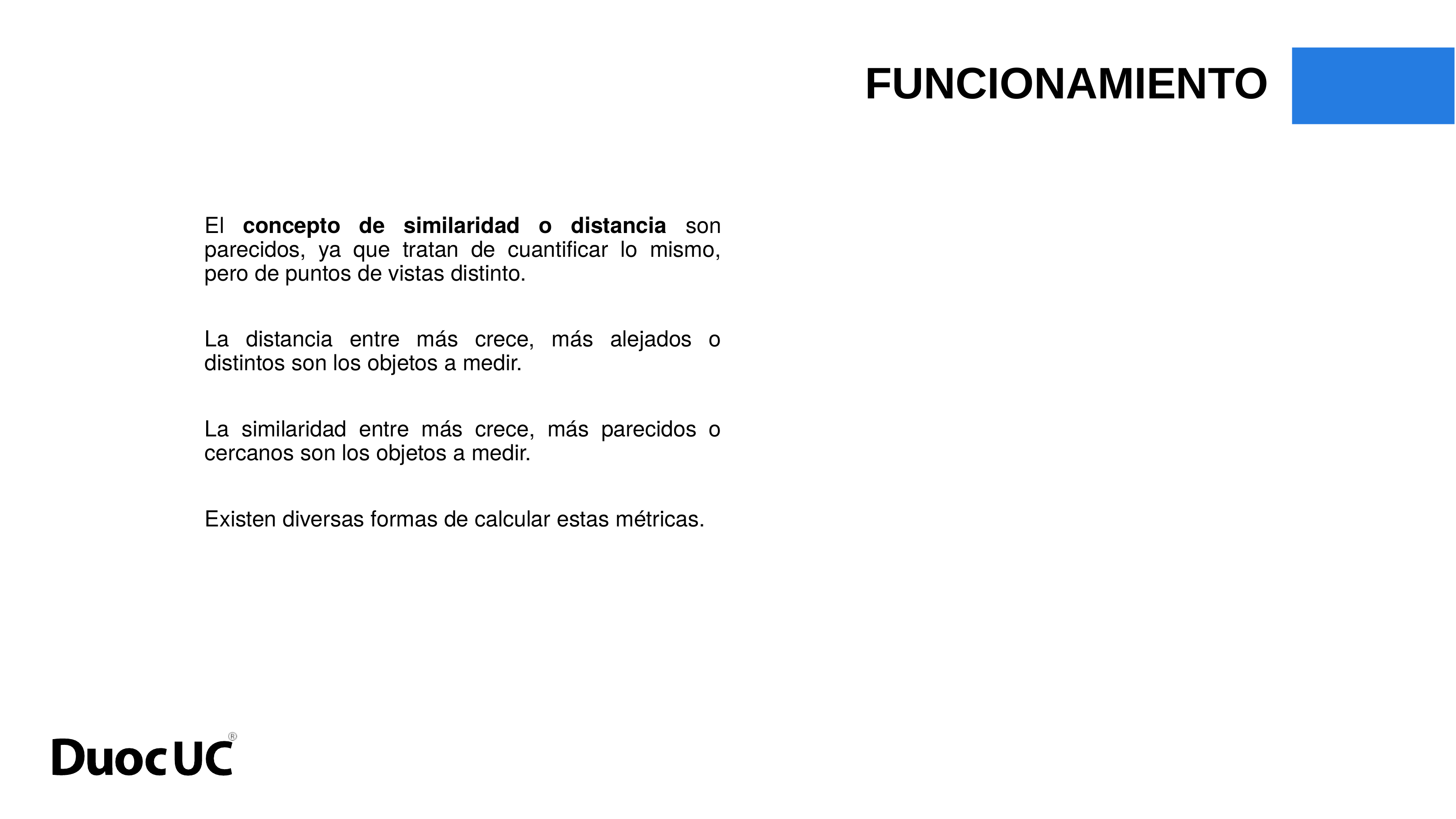

FUNCIONAMIENTO
El concepto de similaridad o distancia son parecidos, ya que tratan de cuantificar lo mismo, pero de puntos de vistas distinto.

La distancia entre más crece, más alejados o distintos son los objetos a medir.

La similaridad entre más crece, más parecidos o cercanos son los objetos a medir.

Existen diversas formas de calcular estas métricas.